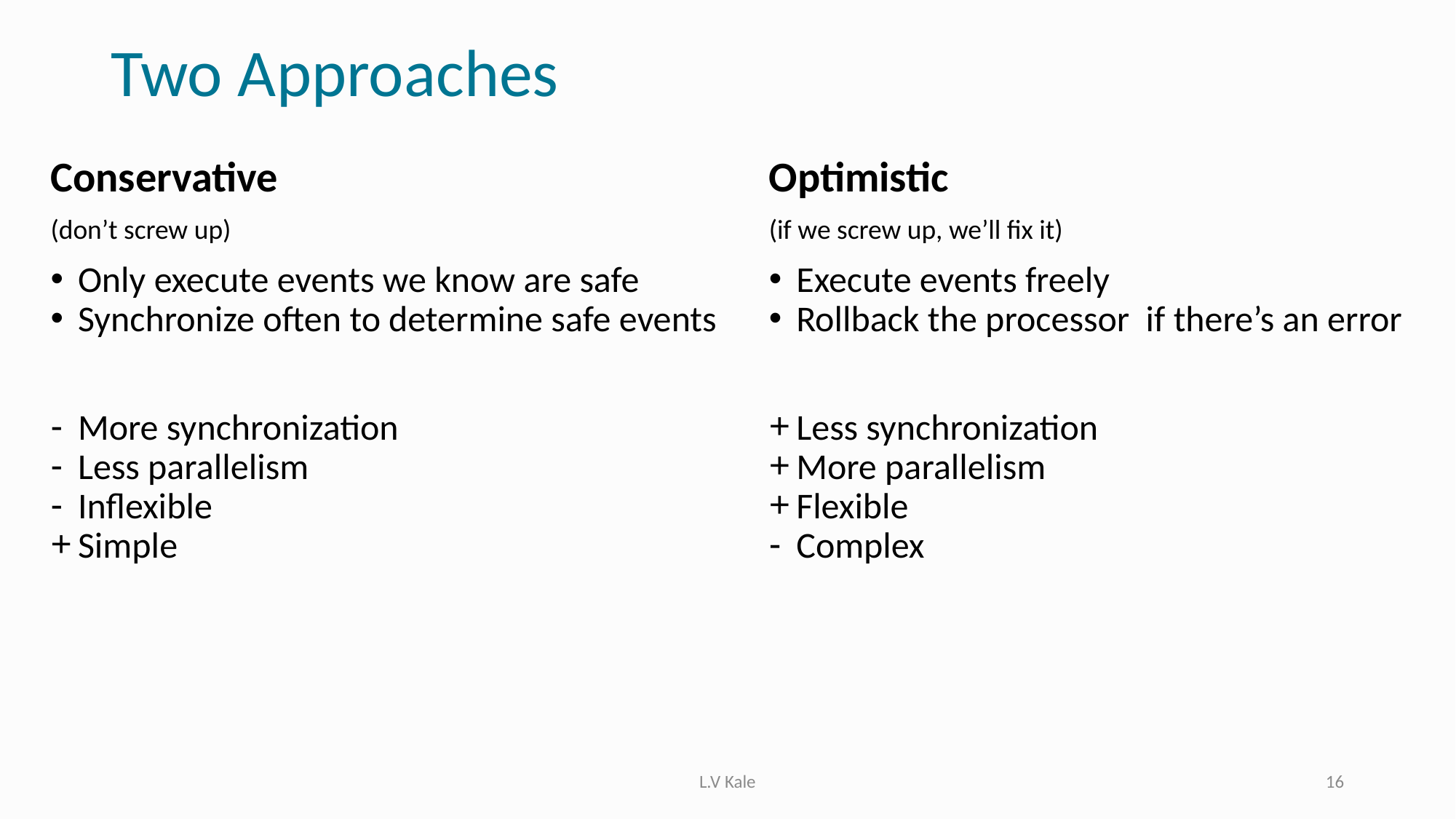

# Two Approaches
Optimistic
(if we screw up, we’ll fix it)
Execute events freely
Rollback the processor  if there’s an error

Less synchronization
More parallelism
Flexible
Complex

Conservative
(don’t screw up)
Only execute events we know are safe
Synchronize often to determine safe events

More synchronization
Less parallelism
Inflexible
Simple
L.V Kale
16